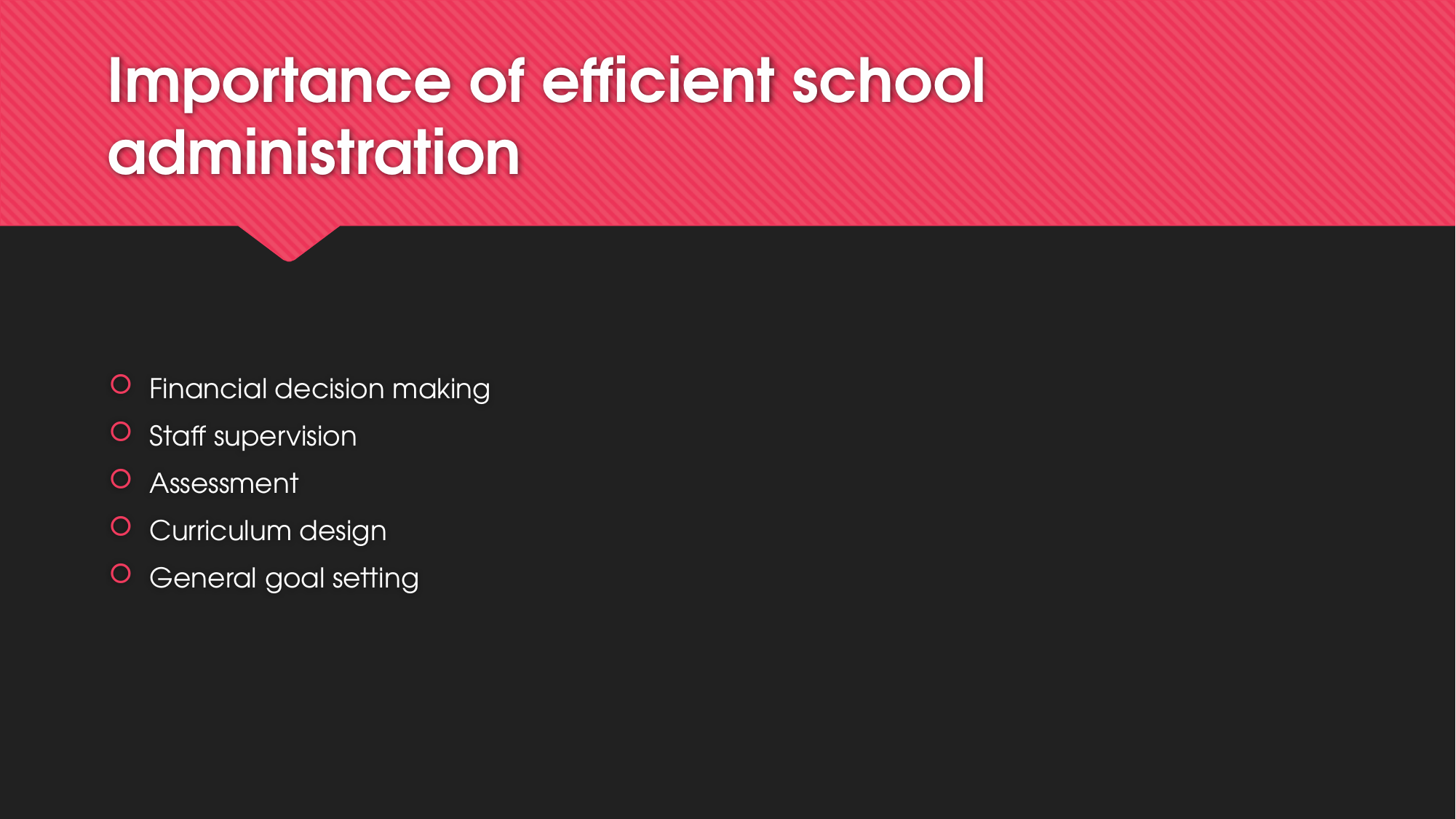

# Importance of efficient school administration
Financial decision making
Staff supervision
Assessment
Curriculum design
General goal setting